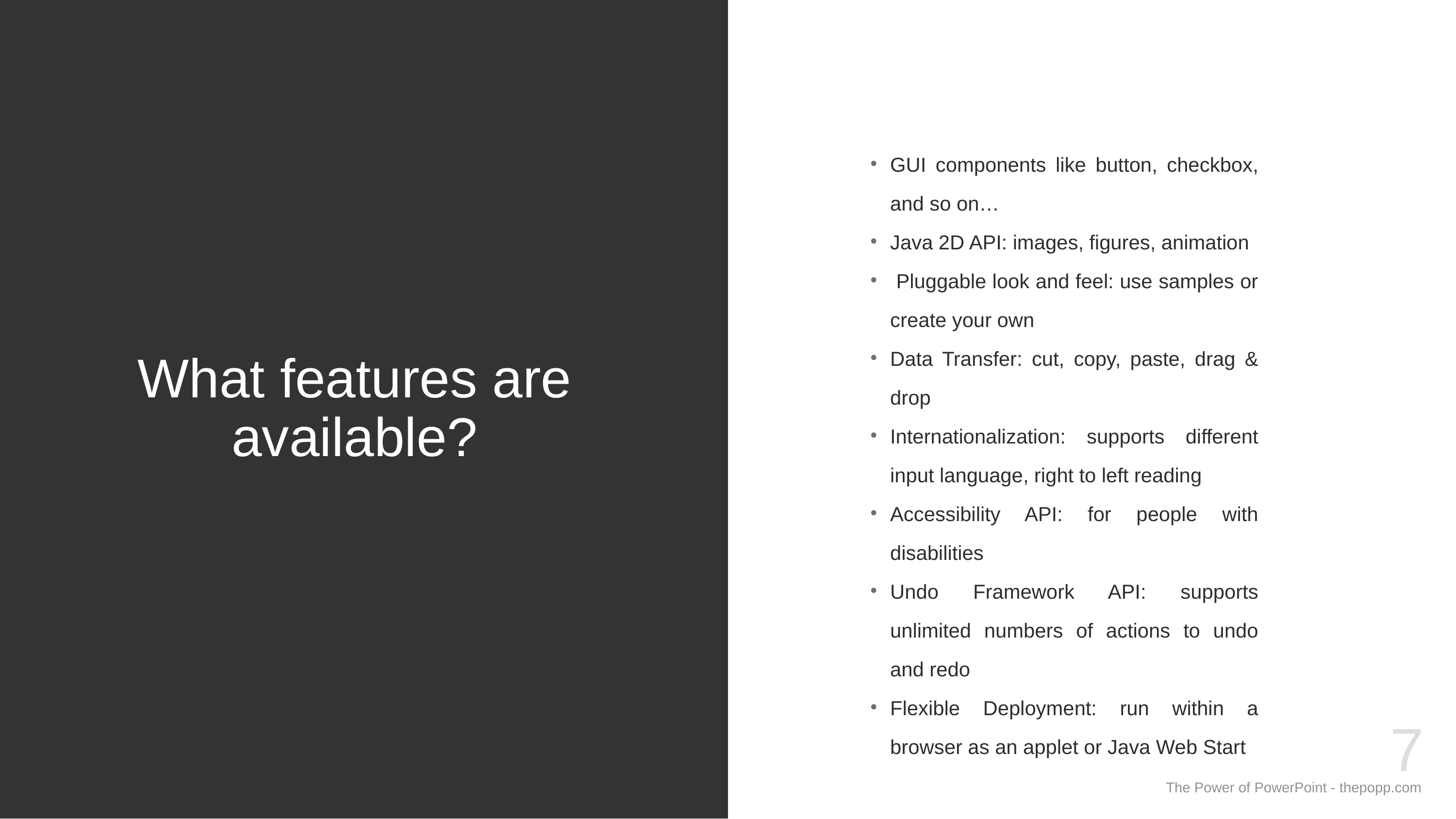

GUI components like button, checkbox, and so on…
Java 2D API: images, figures, animation
 Pluggable look and feel: use samples or create your own
Data Transfer: cut, copy, paste, drag & drop
Internationalization: supports different input language, right to left reading
Accessibility API: for people with disabilities
Undo Framework API: supports unlimited numbers of actions to undo and redo
Flexible Deployment: run within a browser as an applet or Java Web Start
# What features are available?
7
The Power of PowerPoint - thepopp.com